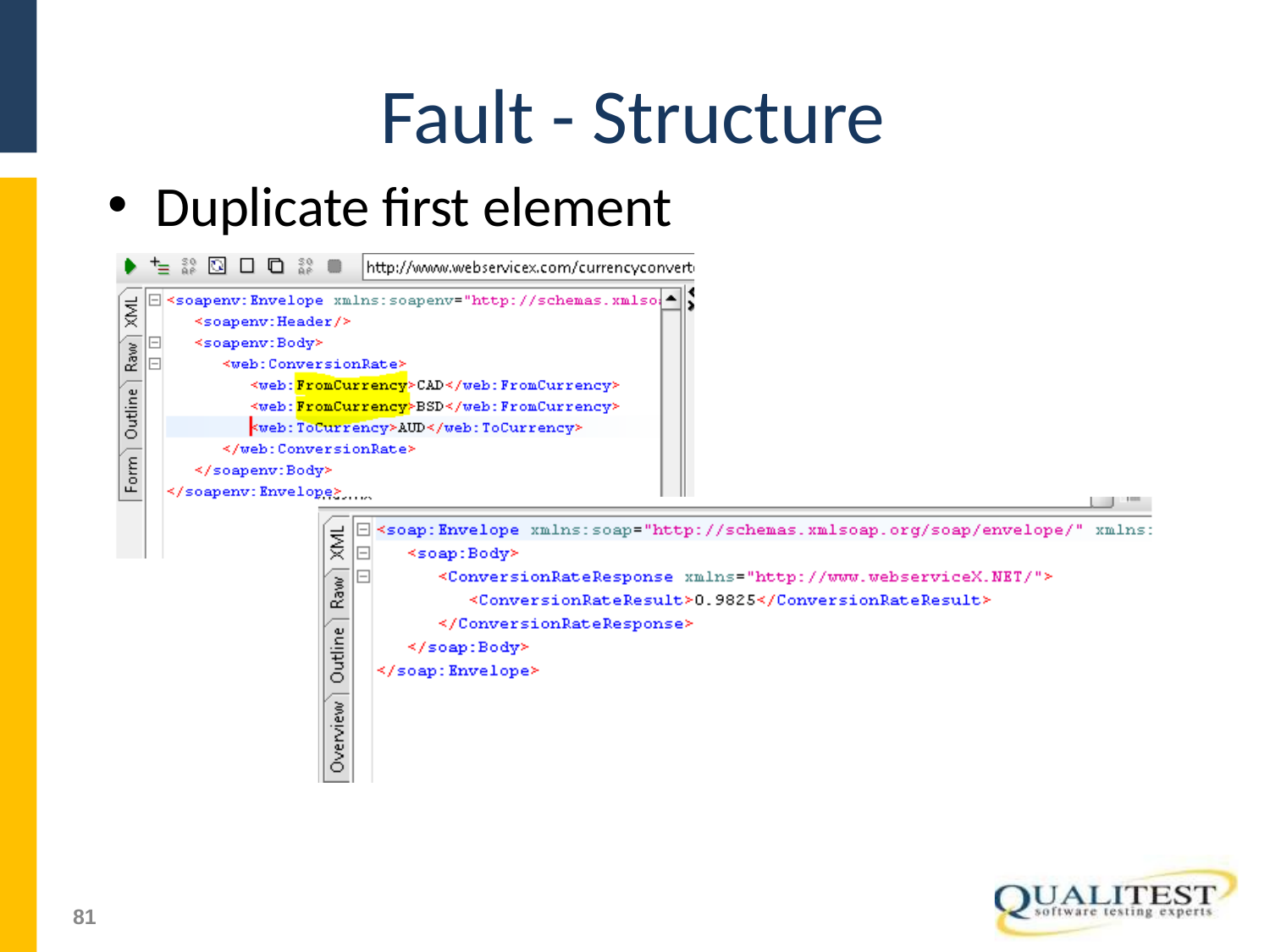

# Fault - Structure
Duplicate first element

81